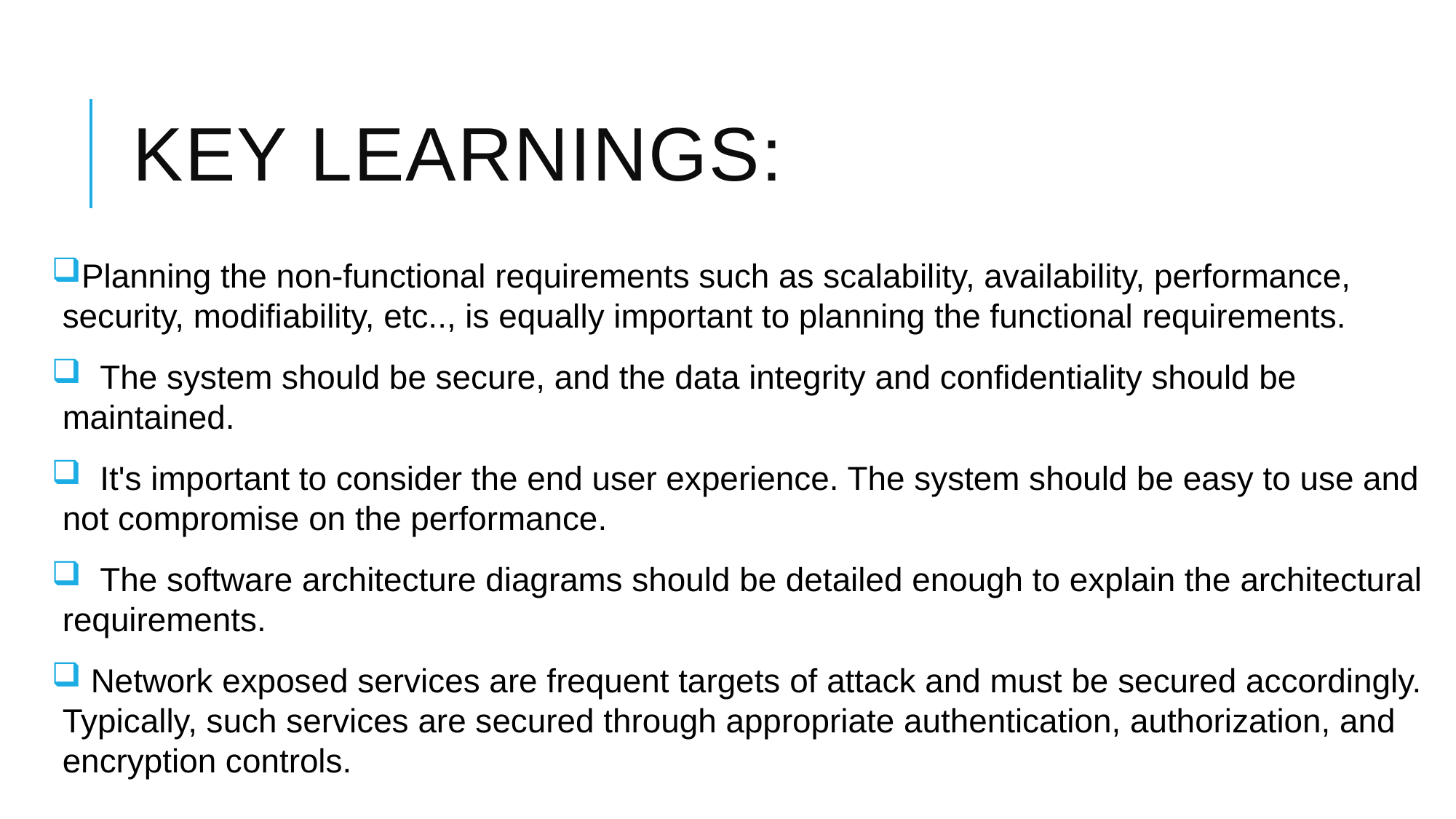

# KEY LEARNINGS:
Planning the non-functional requirements such as scalability, availability, performance, security, modifiability, etc.., is equally important to planning the functional requirements.
  The system should be secure, and the data integrity and confidentiality should be maintained.
  It's important to consider the end user experience. The system should be easy to use and not compromise on the performance.
  The software architecture diagrams should be detailed enough to explain the architectural requirements.
 Network exposed services are frequent targets of attack and must be secured accordingly. Typically, such services are secured through appropriate authentication, authorization, and encryption controls.